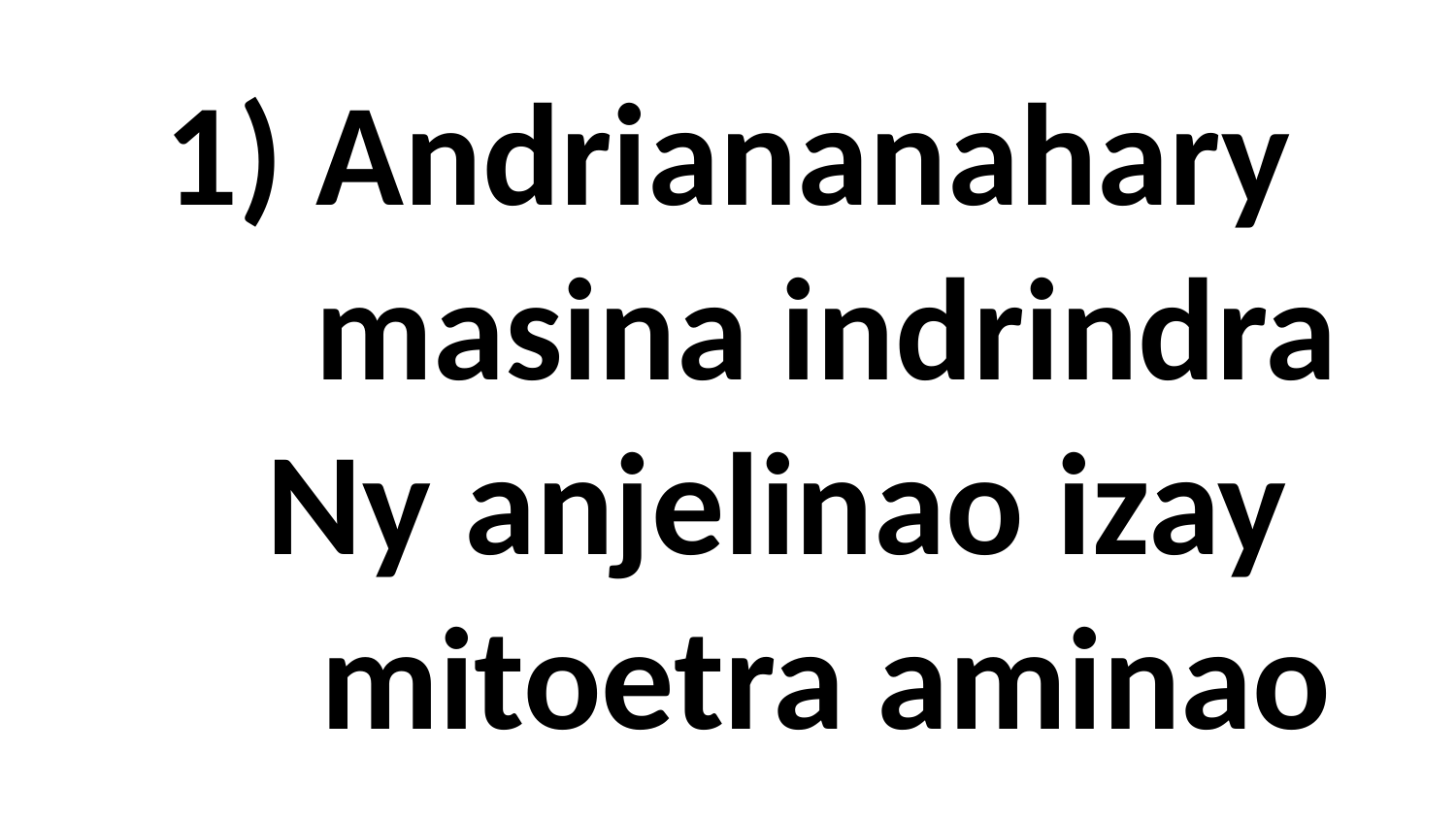

# 1) Andriananahary masina indrindra Ny anjelinao izay mitoetra aminao